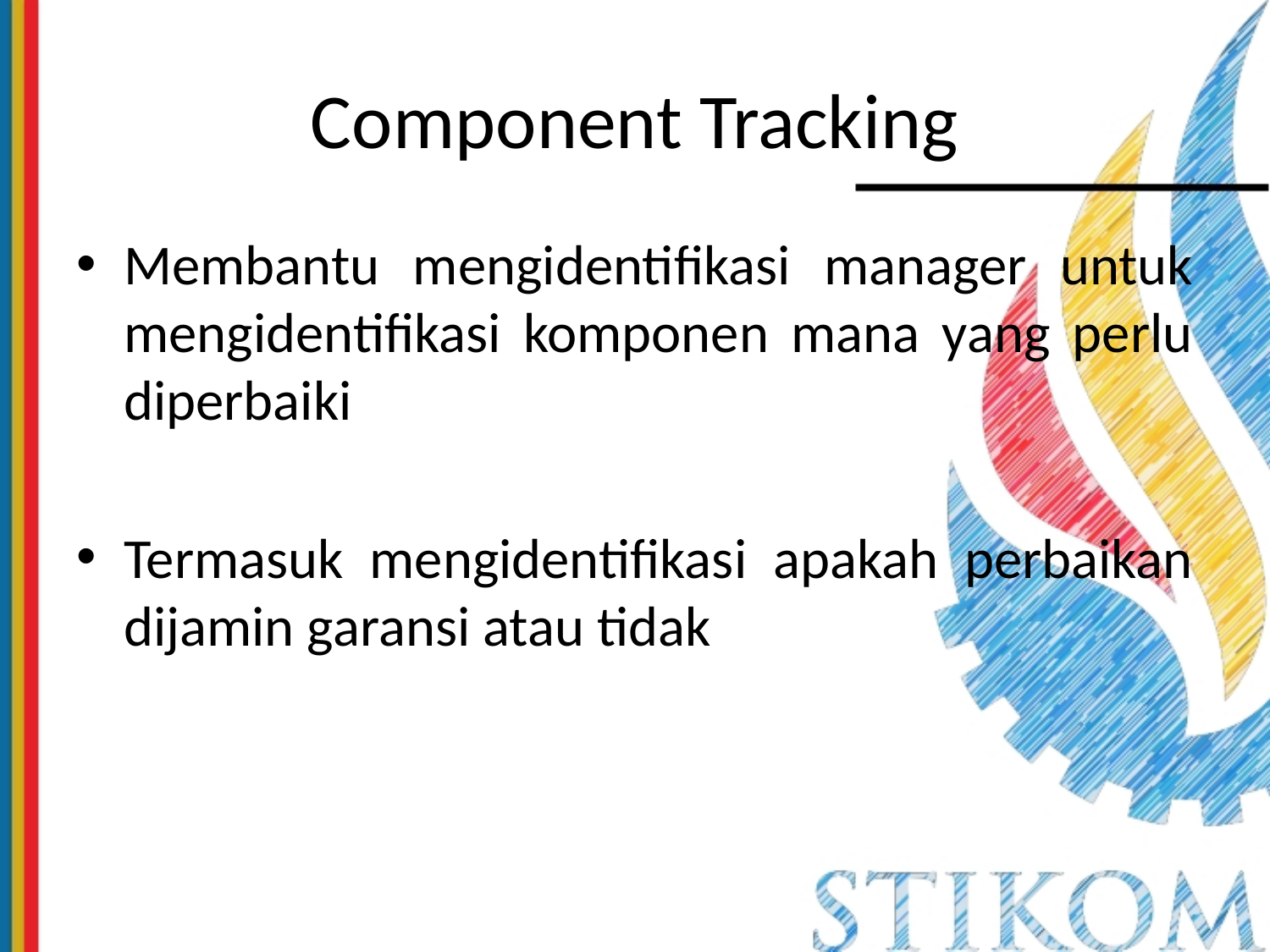

# Component Tracking
Membantu mengidentifikasi manager untuk mengidentifikasi komponen mana yang perlu diperbaiki

Termasuk mengidentifikasi apakah perbaikan dijamin garansi atau tidak